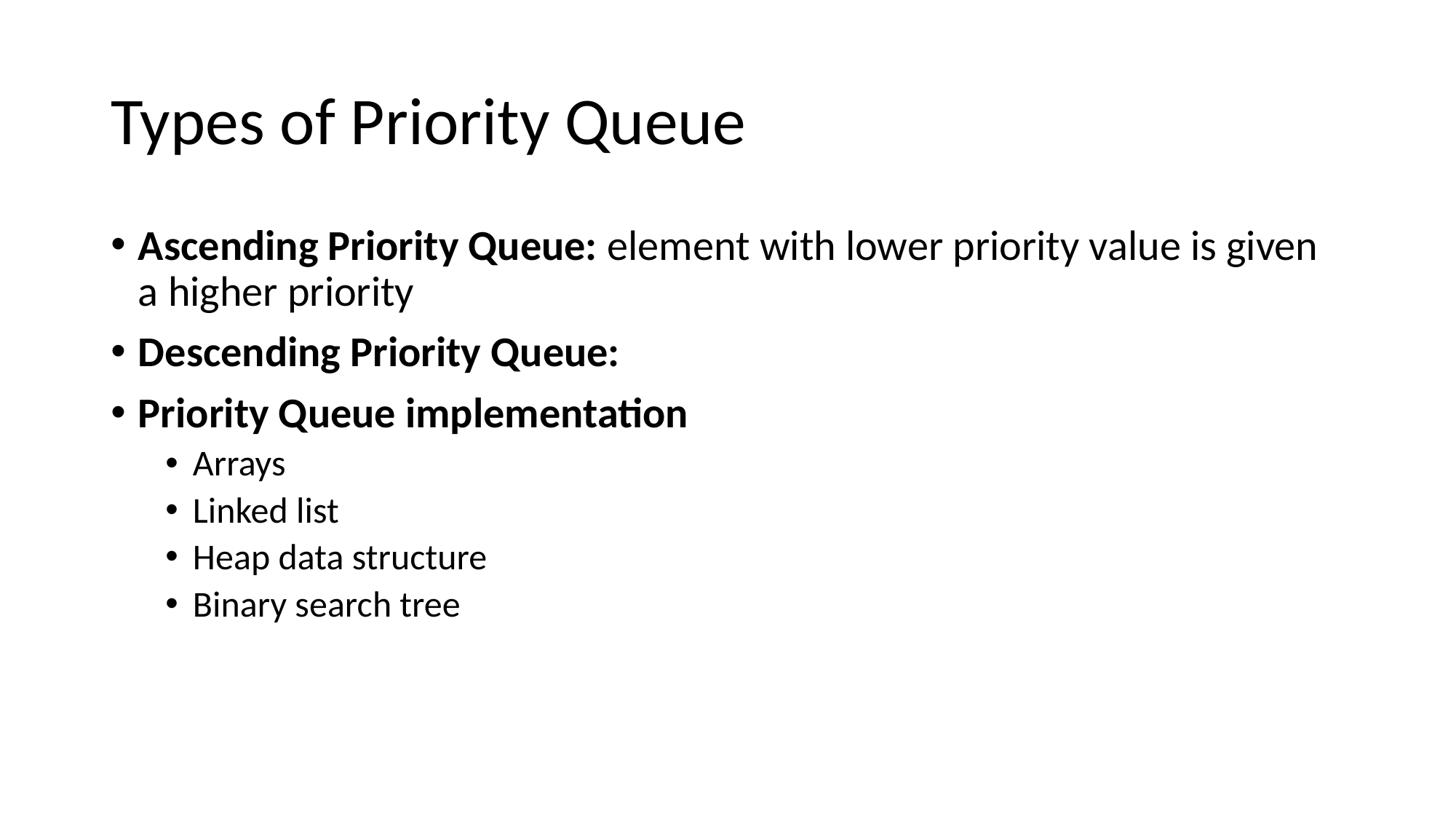

# Types of Priority Queue
Ascending Priority Queue: element with lower priority value is given a higher priority
Descending Priority Queue:
Priority Queue implementation
Arrays
Linked list
Heap data structure
Binary search tree